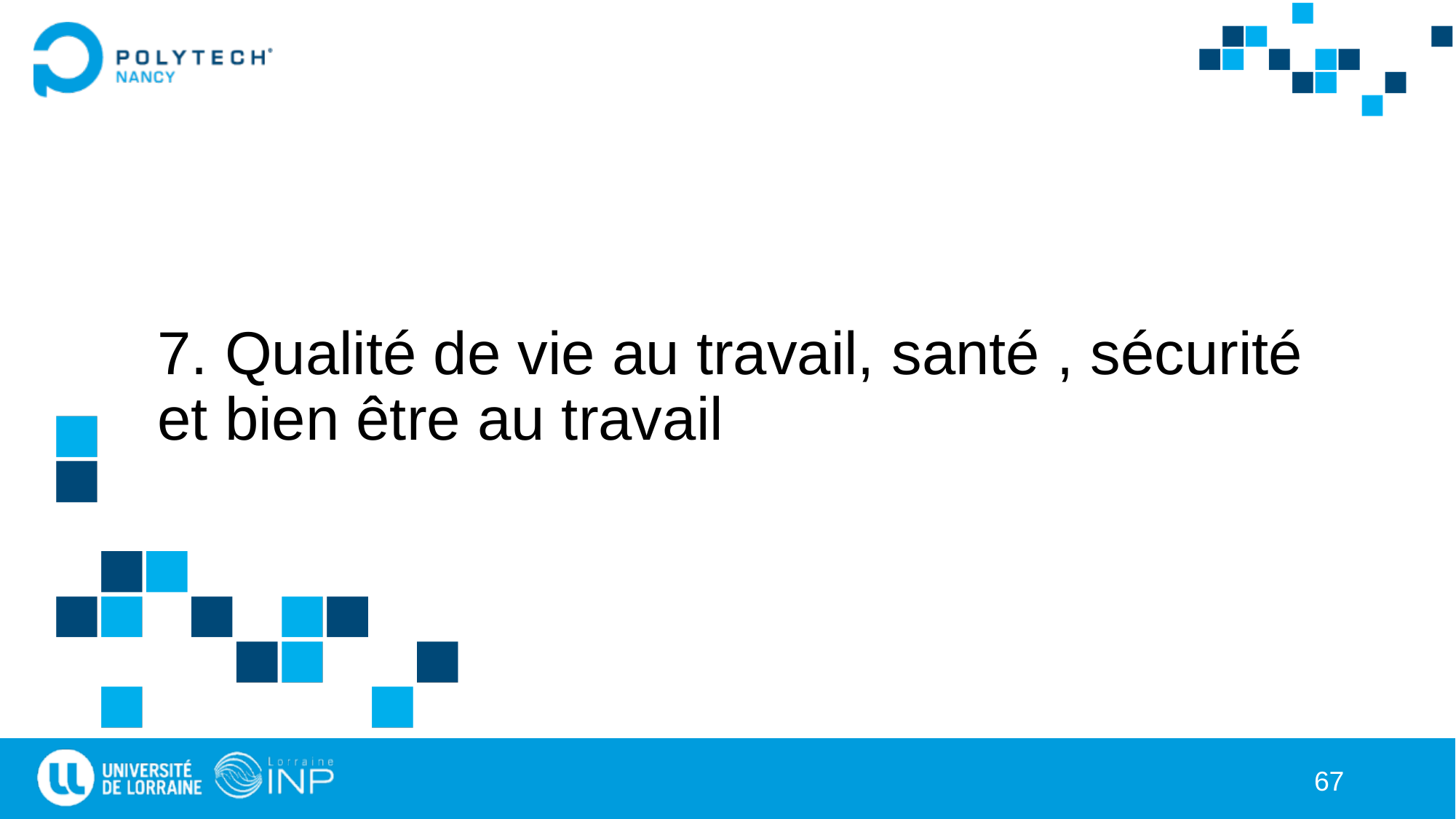

# 7. Qualité de vie au travail, santé , sécurité et bien être au travail